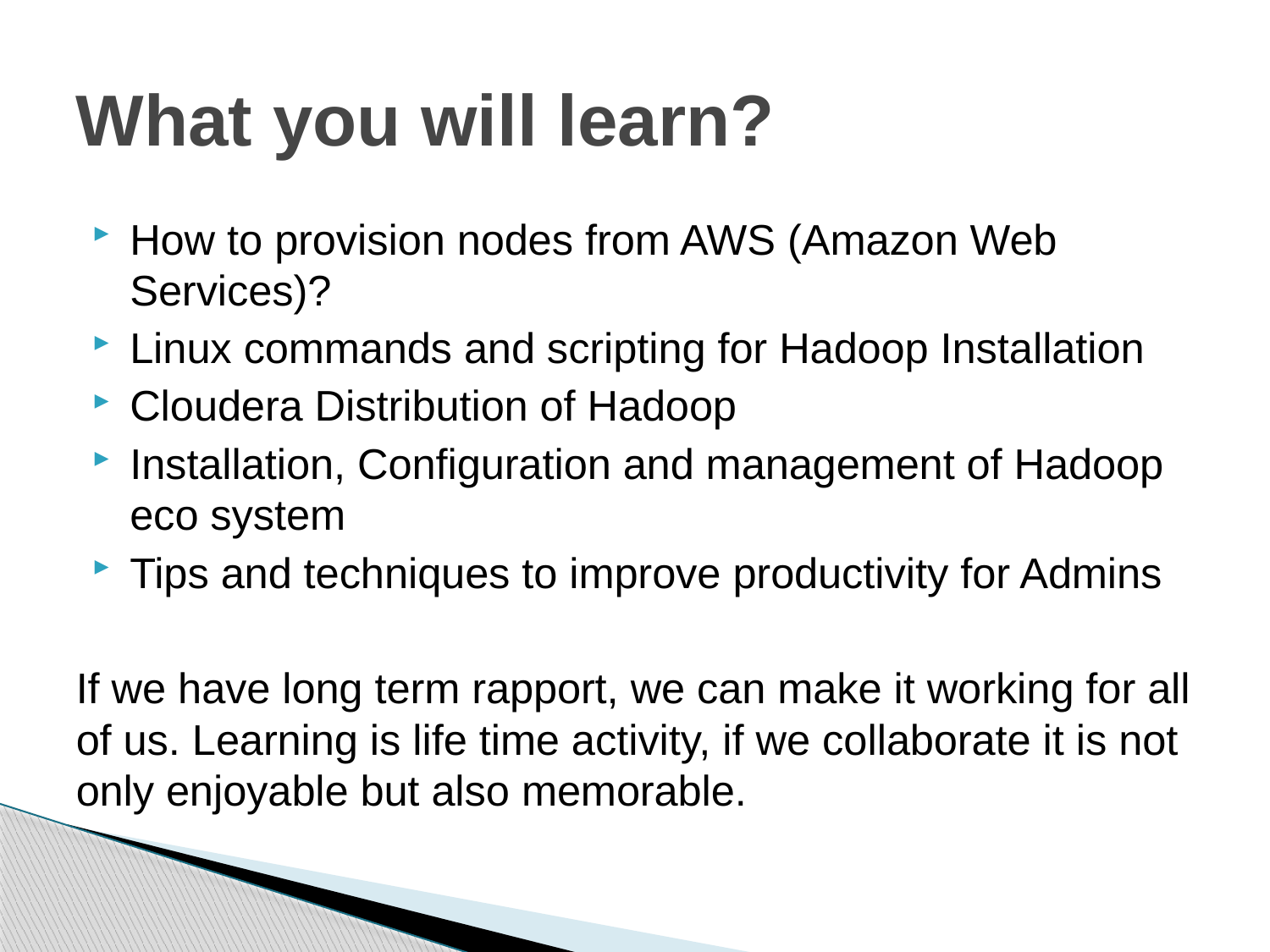

# What you will learn?
How to provision nodes from AWS (Amazon Web Services)?
Linux commands and scripting for Hadoop Installation
Cloudera Distribution of Hadoop
Installation, Configuration and management of Hadoop eco system
Tips and techniques to improve productivity for Admins

If we have long term rapport, we can make it working for all of us. Learning is life time activity, if we collaborate it is not only enjoyable but also memorable.